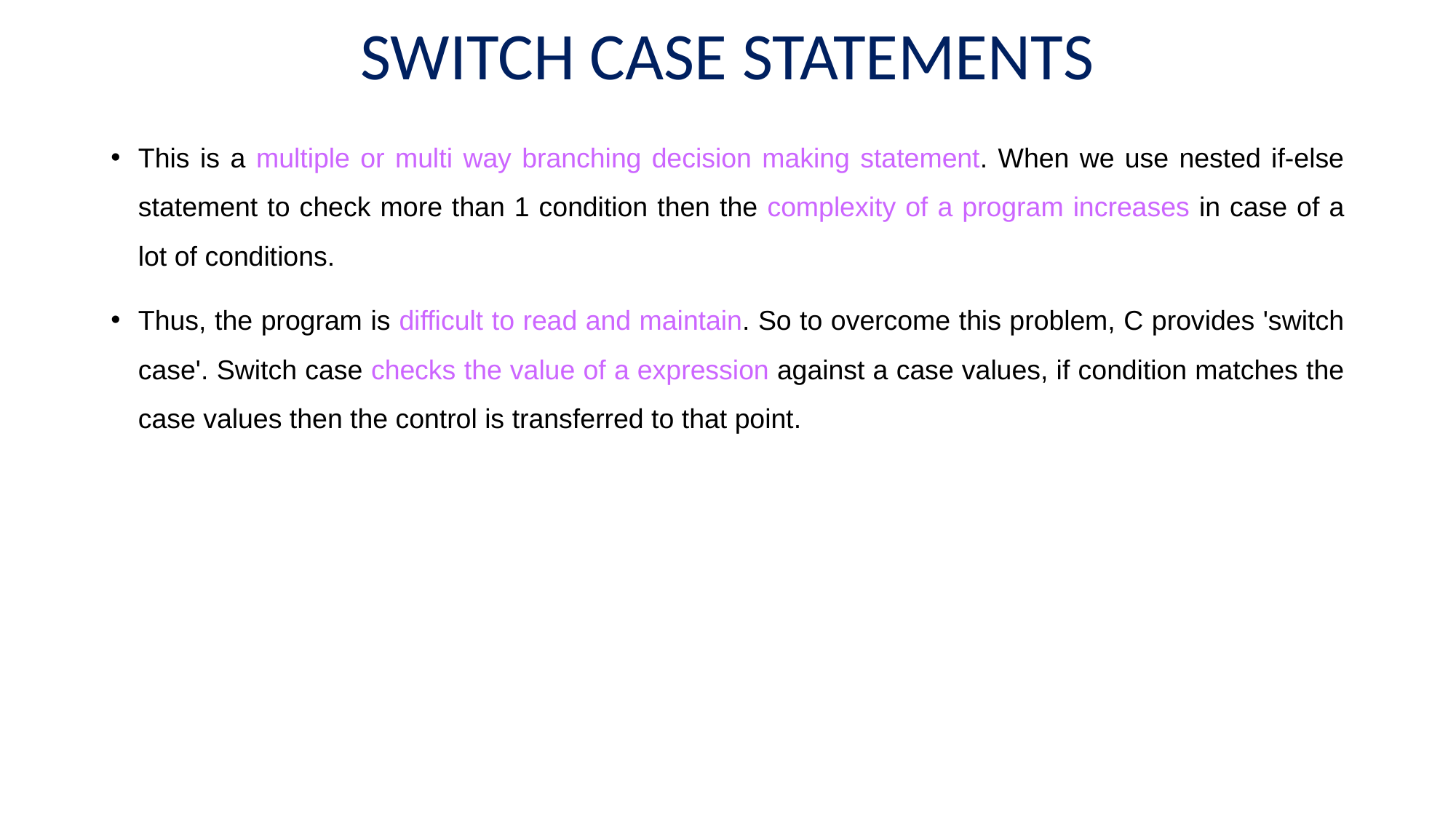

# SWITCH CASE STATEMENTS
This is a multiple or multi way branching decision making statement. When we use nested if-else statement to check more than 1 condition then the complexity of a program increases in case of a lot of conditions.
Thus, the program is difficult to read and maintain. So to overcome this problem, C provides 'switch case'. Switch case checks the value of a expression against a case values, if condition matches the case values then the control is transferred to that point.